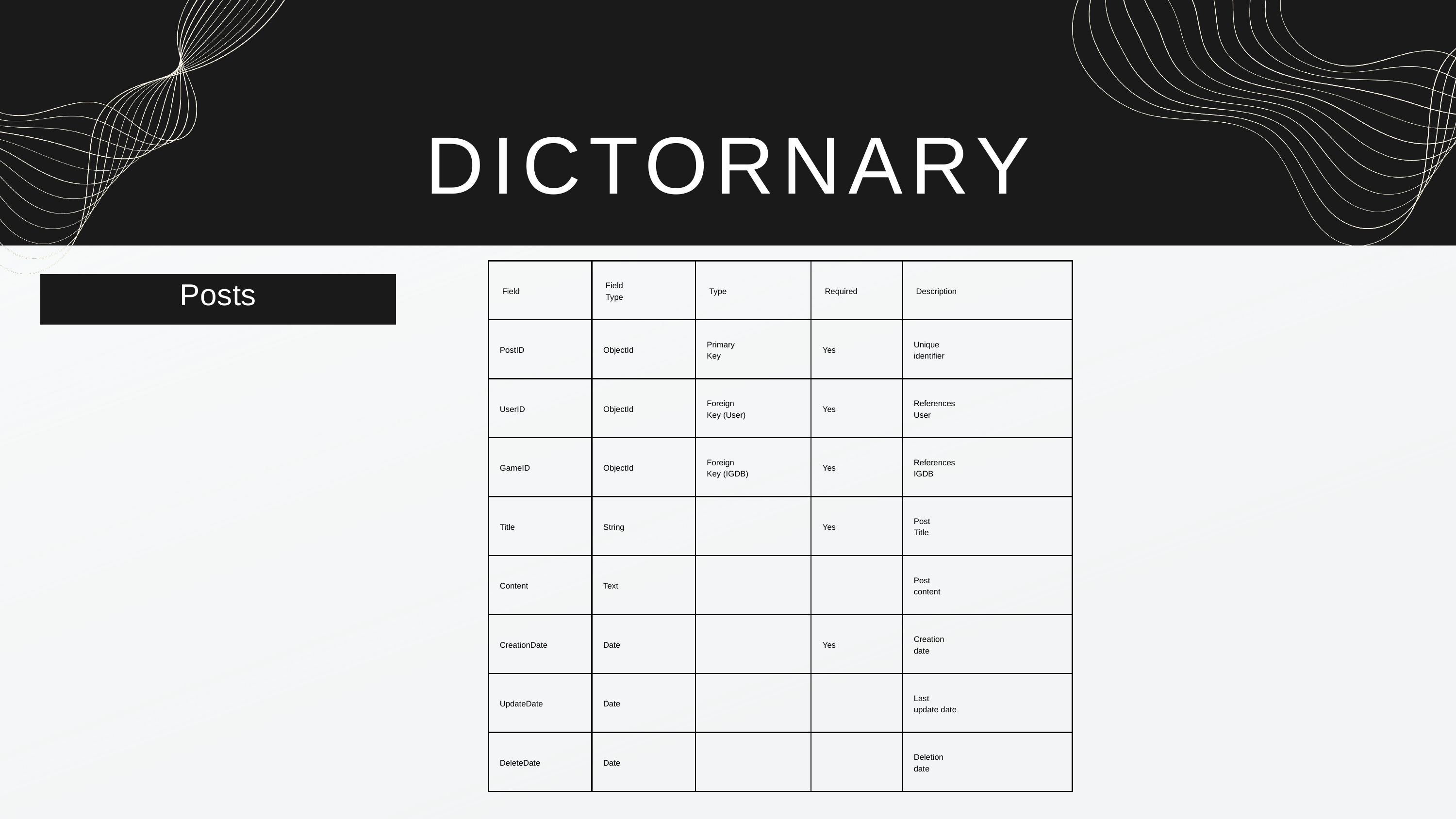

DICTORNARY
| Field | Field Type | Type | Required | Description |
| --- | --- | --- | --- | --- |
| PostID | ObjectId | Primary Key | Yes | Unique identifier |
| UserID | ObjectId | Foreign Key (User) | Yes | References User |
| GameID | ObjectId | Foreign Key (IGDB) | Yes | References IGDB |
| Title | String |  | Yes | Post Title |
| Content | Text |  |  | Post content |
| CreationDate | Date |  | Yes | Creation date |
| UpdateDate | Date |  |  | Last update date |
| DeleteDate | Date |  |  | Deletion date |

Posts